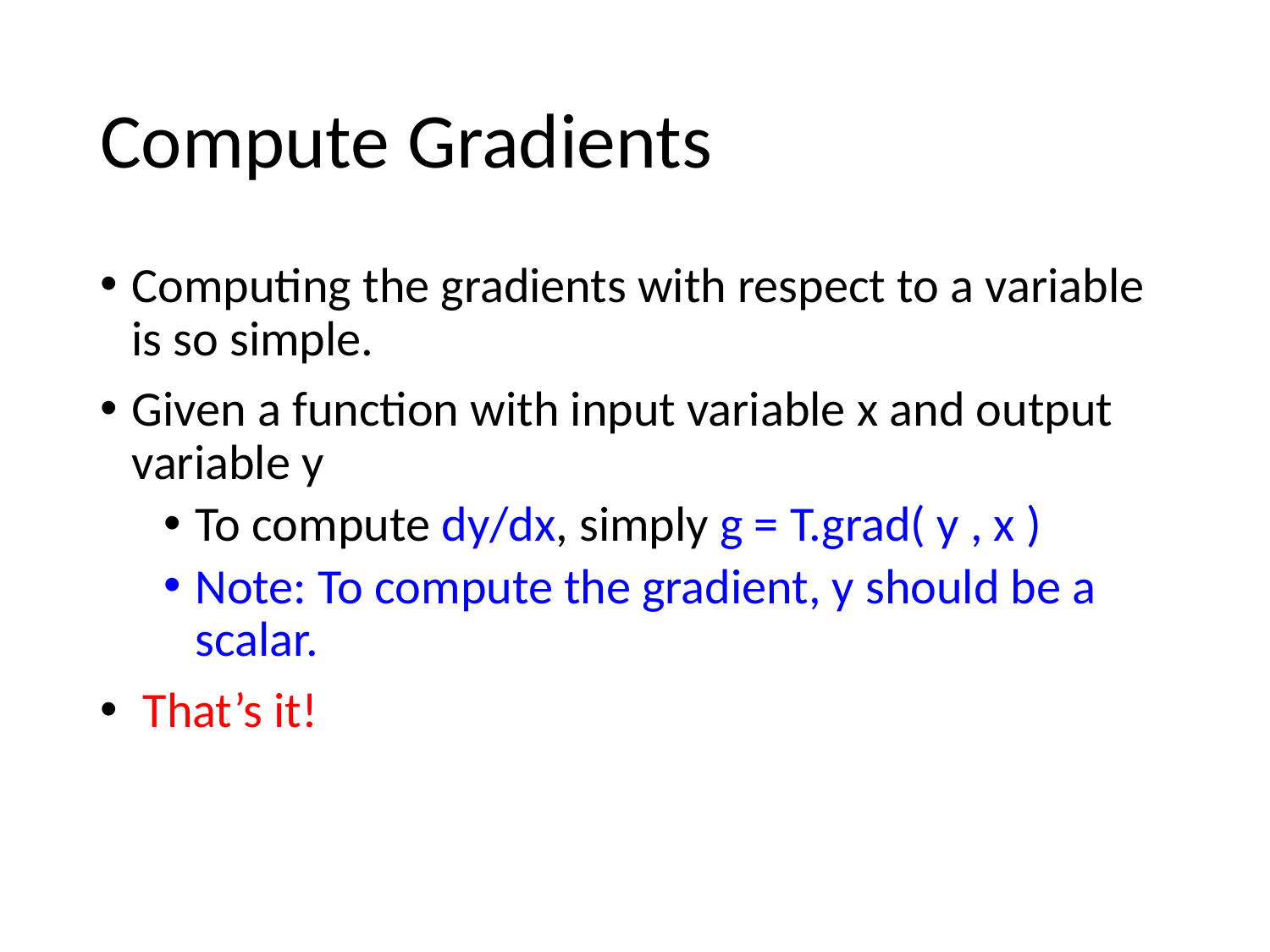

# Compute Gradients
Computing the gradients with respect to a variable is so simple.
Given a function with input variable x and output variable y
To compute dy/dx, simply g = T.grad( y , x )
Note: To compute the gradient, y should be a scalar.
 That’s it!